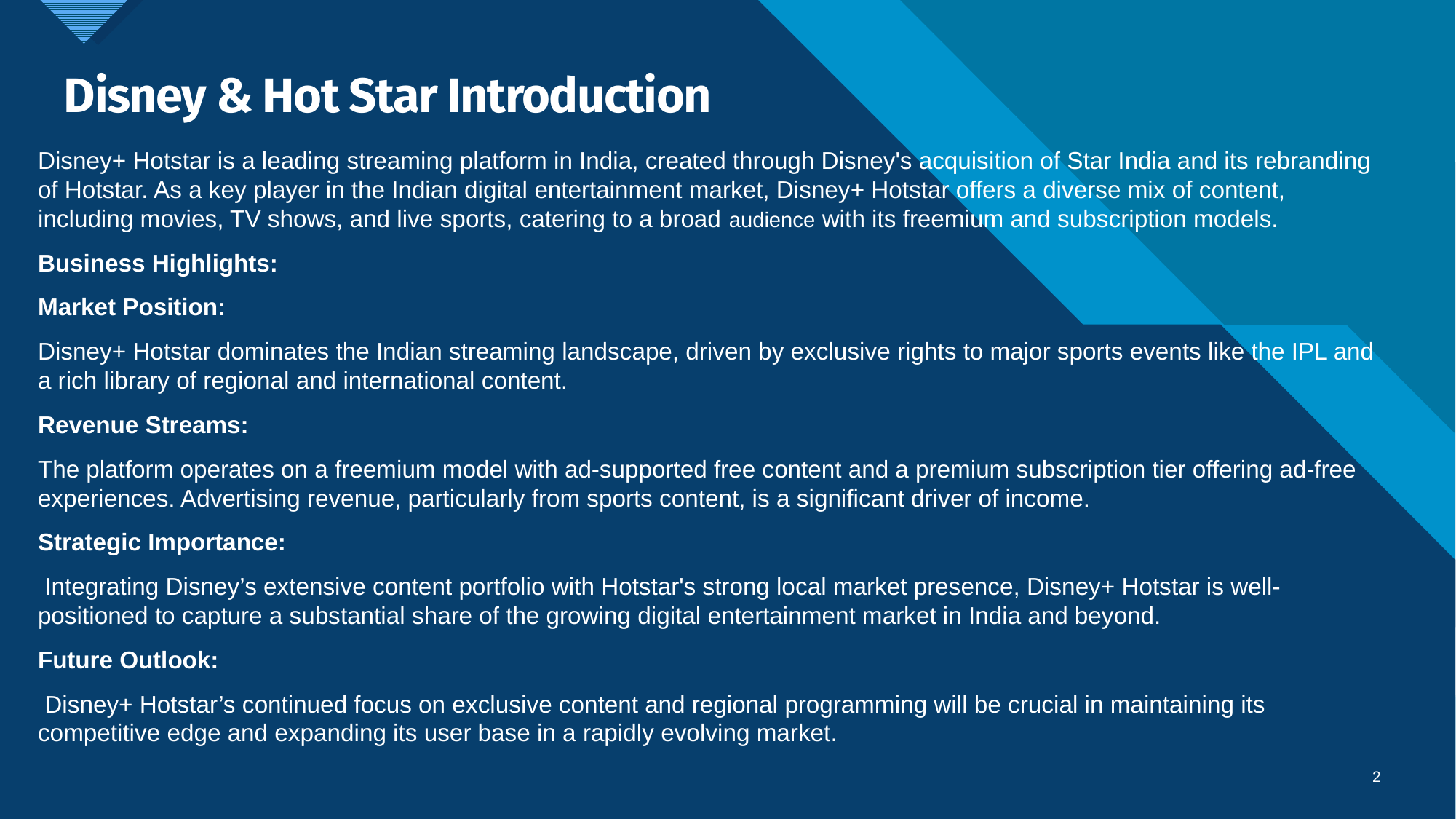

# Disney & Hot Star Introduction
Disney+ Hotstar is a leading streaming platform in India, created through Disney's acquisition of Star India and its rebranding of Hotstar. As a key player in the Indian digital entertainment market, Disney+ Hotstar offers a diverse mix of content, including movies, TV shows, and live sports, catering to a broad audience with its freemium and subscription models.
Business Highlights:
Market Position:
Disney+ Hotstar dominates the Indian streaming landscape, driven by exclusive rights to major sports events like the IPL and a rich library of regional and international content.
Revenue Streams:
The platform operates on a freemium model with ad-supported free content and a premium subscription tier offering ad-free experiences. Advertising revenue, particularly from sports content, is a significant driver of income.
Strategic Importance:
 Integrating Disney’s extensive content portfolio with Hotstar's strong local market presence, Disney+ Hotstar is well-positioned to capture a substantial share of the growing digital entertainment market in India and beyond.
Future Outlook:
 Disney+ Hotstar’s continued focus on exclusive content and regional programming will be crucial in maintaining its competitive edge and expanding its user base in a rapidly evolving market.

2